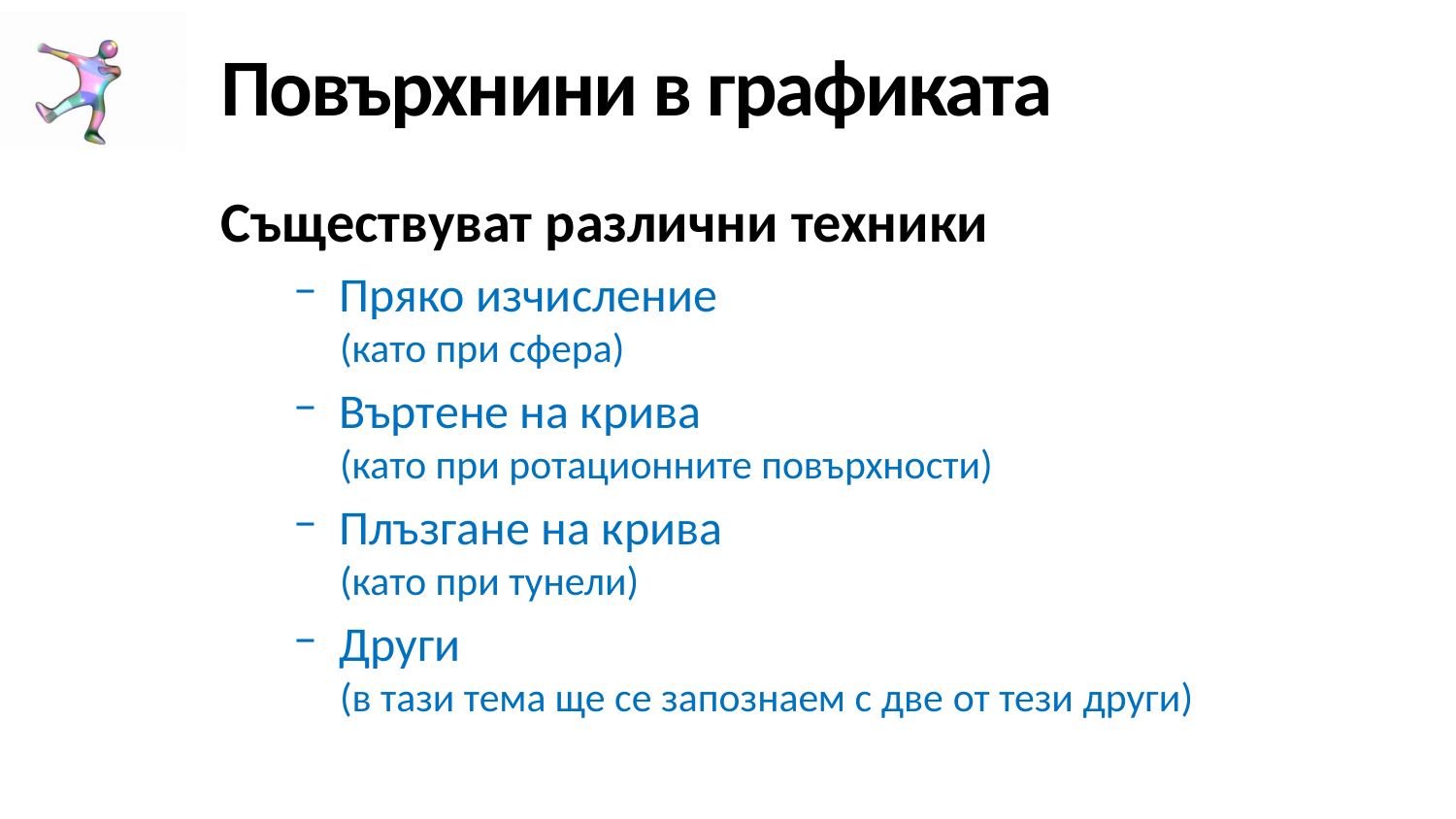

# Повърхнини в графиката
Съществуват различни техники
Пряко изчисление
(като при сфера)
Въртене на крива
(като при ротационните повърхности)
Плъзгане на крива
(като при тунели)
Други
(в тази тема ще се запознаем с две от тези други)